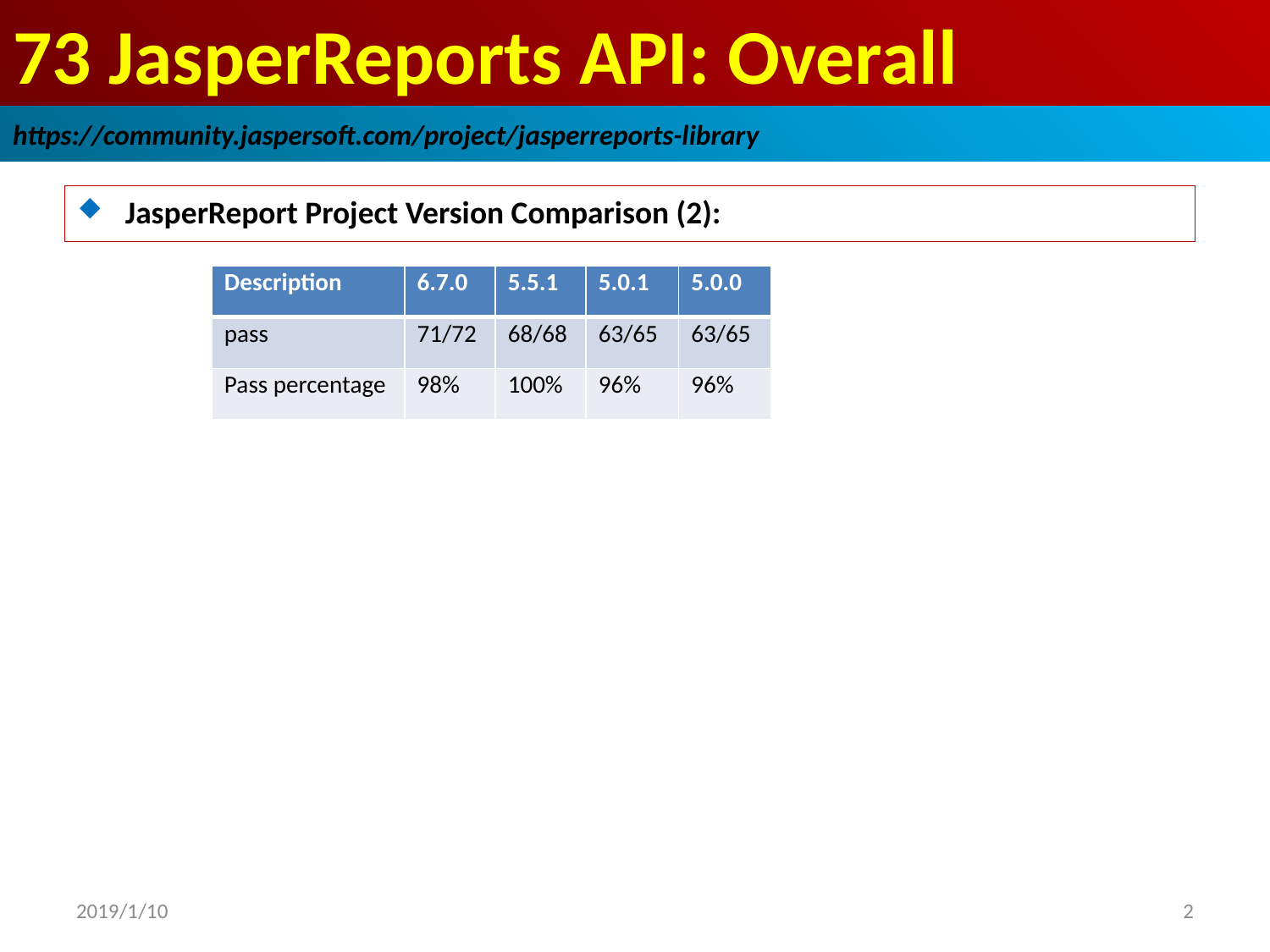

# 73 JasperReports API: Overall
https://community.jaspersoft.com/project/jasperreports-library
JasperReport Project Version Comparison (2):
| Description | 6.7.0 | 5.5.1 | 5.0.1 | 5.0.0 |
| --- | --- | --- | --- | --- |
| pass | 71/72 | 68/68 | 63/65 | 63/65 |
| Pass percentage | 98% | 100% | 96% | 96% |
2019/1/10
2